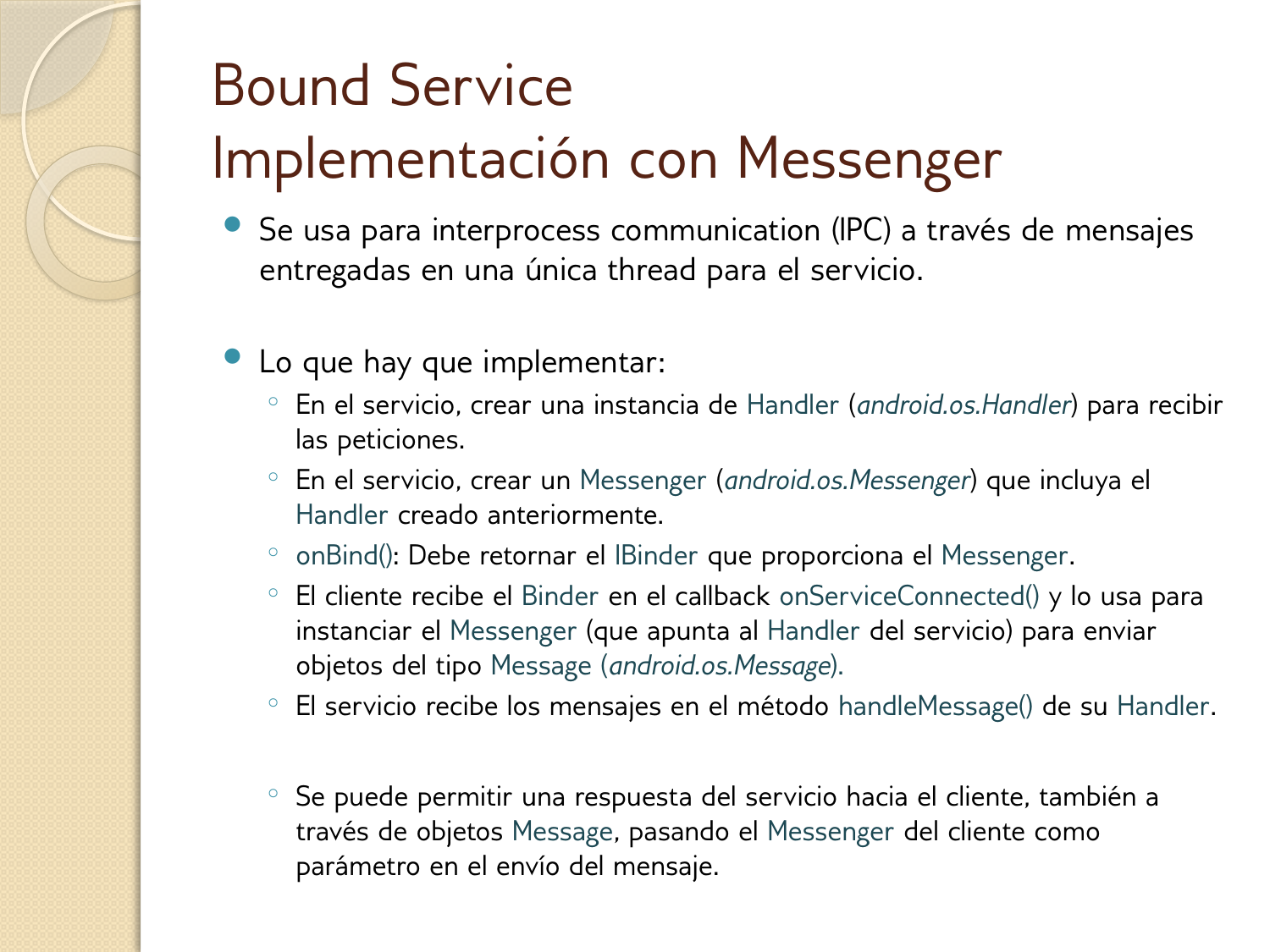

# Bound Service Implementación con Messenger
Se usa para interprocess communication (IPC) a través de mensajes entregadas en una única thread para el servicio.

Lo que hay que implementar:
En el servicio, crear una instancia de Handler (android.os.Handler) para recibir las peticiones.
En el servicio, crear un Messenger (android.os.Messenger) que incluya el Handler creado anteriormente.
onBind(): Debe retornar el IBinder que proporciona el Messenger.
El cliente recibe el Binder en el callback onServiceConnected() y lo usa para instanciar el Messenger (que apunta al Handler del servicio) para enviar objetos del tipo Message (android.os.Message).
El servicio recibe los mensajes en el método handleMessage() de su Handler.

Se puede permitir una respuesta del servicio hacia el cliente, también a través de objetos Message, pasando el Messenger del cliente como parámetro en el envío del mensaje.